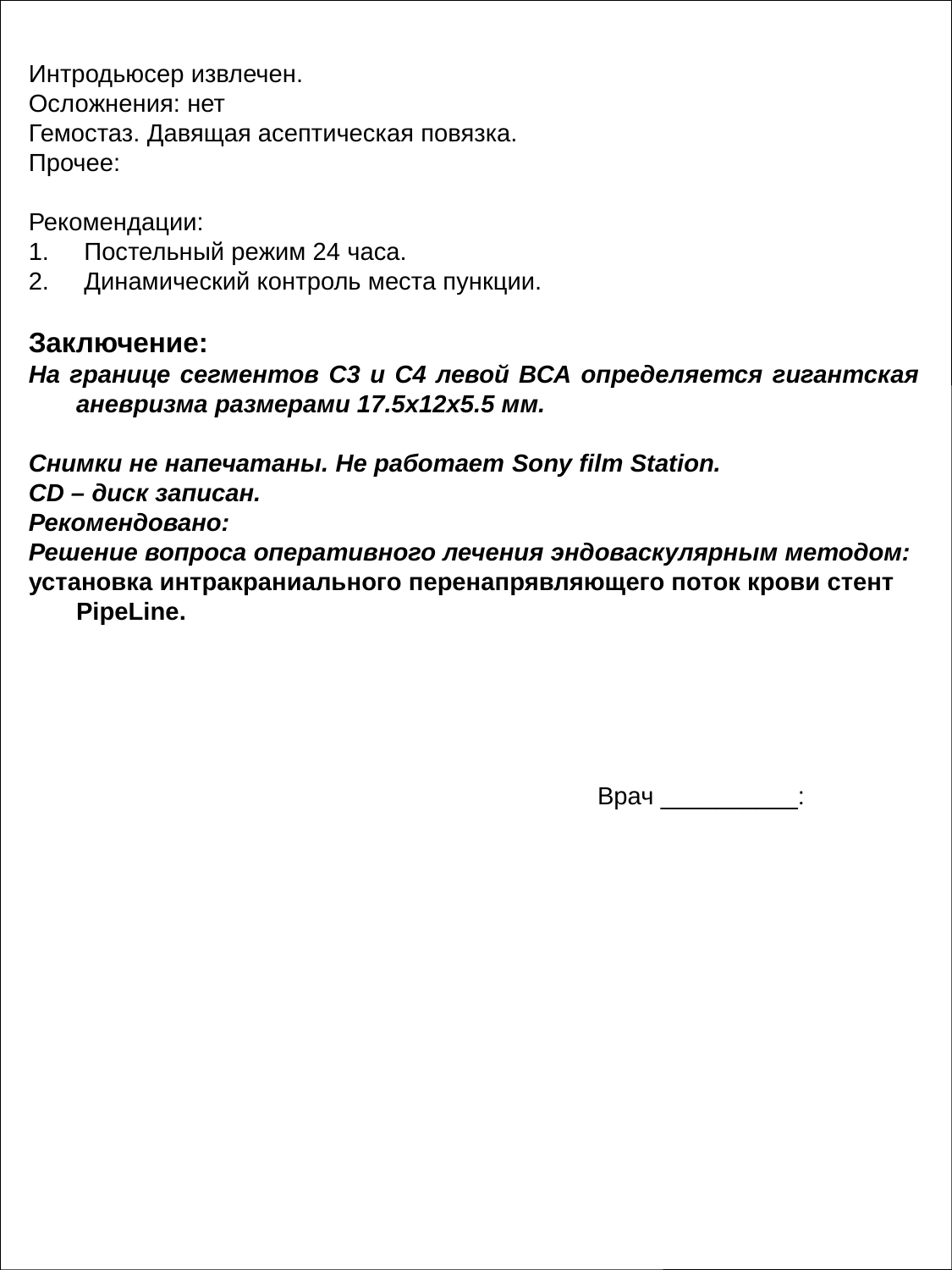

Интродьюсер извлечен.
Осложнения: нет
Гемостаз. Давящая асептическая повязка.
Прочее:

Рекомендации:
1.     Постельный режим 24 часа.
2.     Динамический контроль места пункции.

Заключение:
На границе сегментов С3 и С4 левой ВСА определяется гигантская аневризма размерами 17.5х12х5.5 мм.

Снимки не напечатаны. Не работает Sony film Station.
CD – диск записан.
Рекомендовано:
Решение вопроса оперативного лечения эндоваскулярным методом:
установка интракраниального перенапрявляющего поток крови стент PipeLine.

Врач __________: